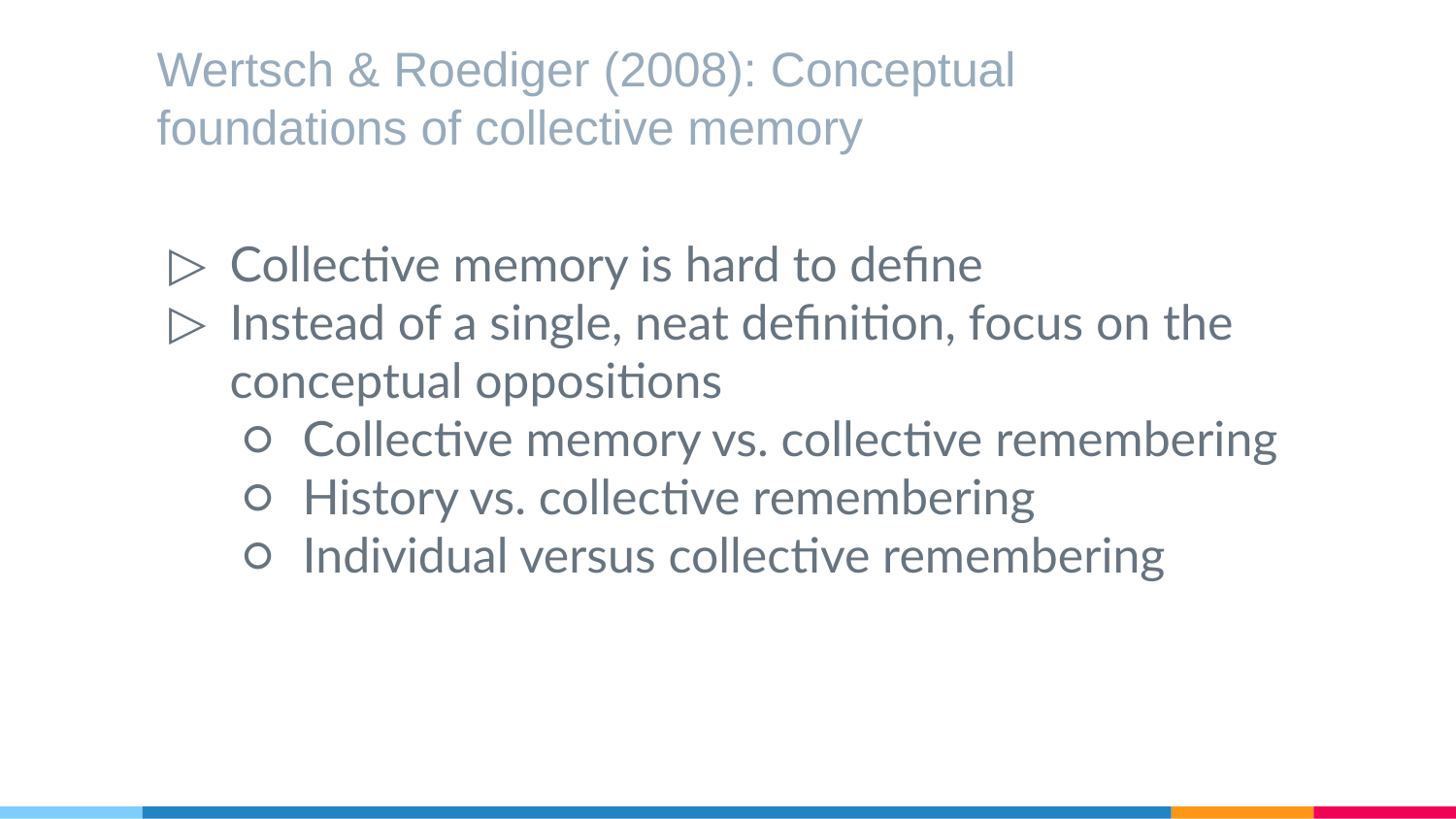

# Wertsch & Roediger (2008): Conceptual foundations of collective memory
Collective memory is hard to define
Instead of a single, neat definition, focus on the conceptual oppositions
Collective memory vs. collective remembering
History vs. collective remembering
Individual versus collective remembering